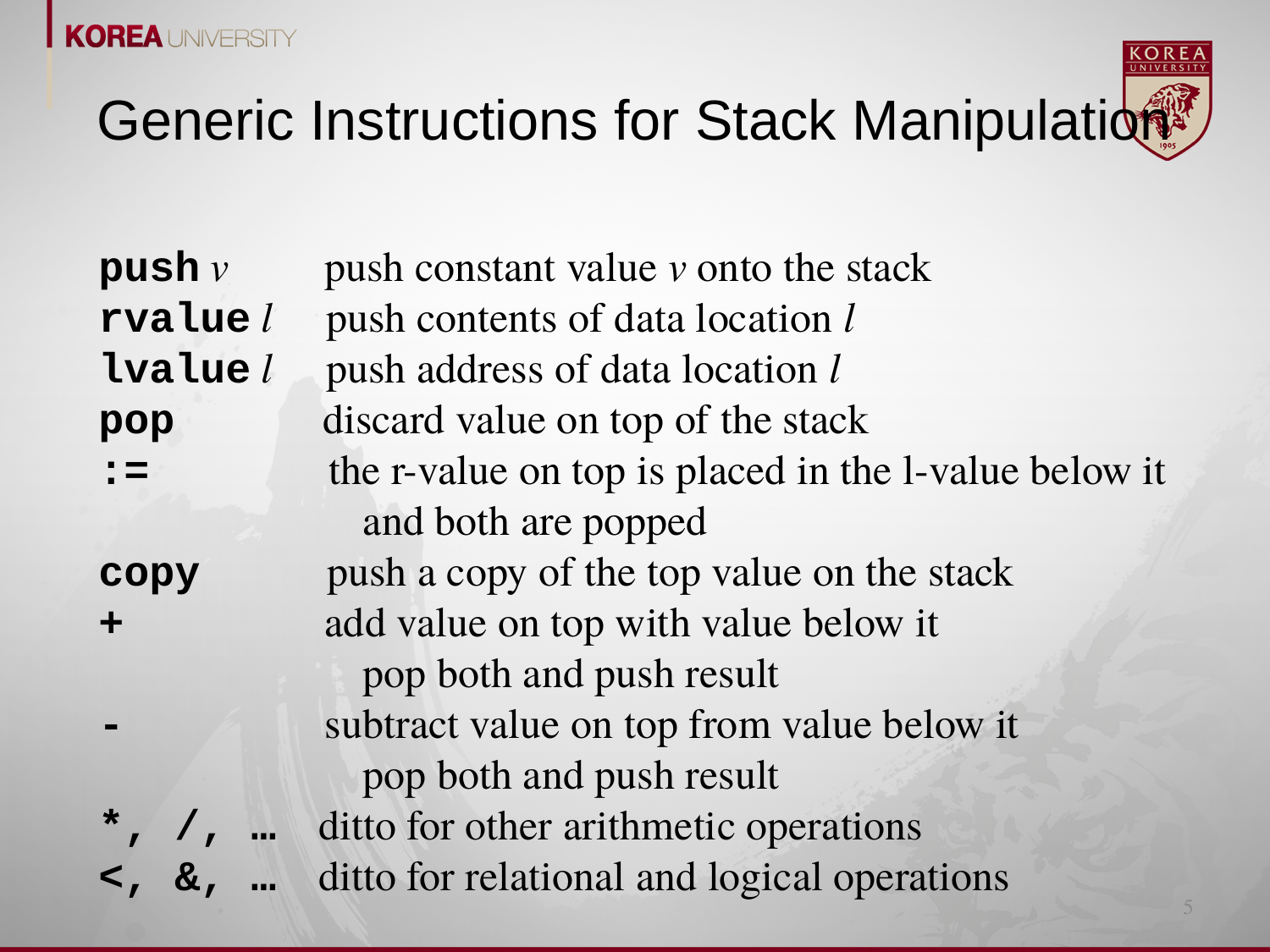

# Generic Instructions for Stack Manipulation
push v         push constant value v onto the stack
rvalue l     push contents of data location l
lvalue l     push address of data location l
pop              discard value on top of the stack
:=                 the r-value on top is placed in the l-value below it
                         and both are popped
copy            push a copy of the top value on the stack
+                   add value on top with value below it
                         pop both and push result
-                   subtract value on top from value below it
                         pop both and push result
*, /, …    ditto for other arithmetic operations
<, &, …    ditto for relational and logical operations
5